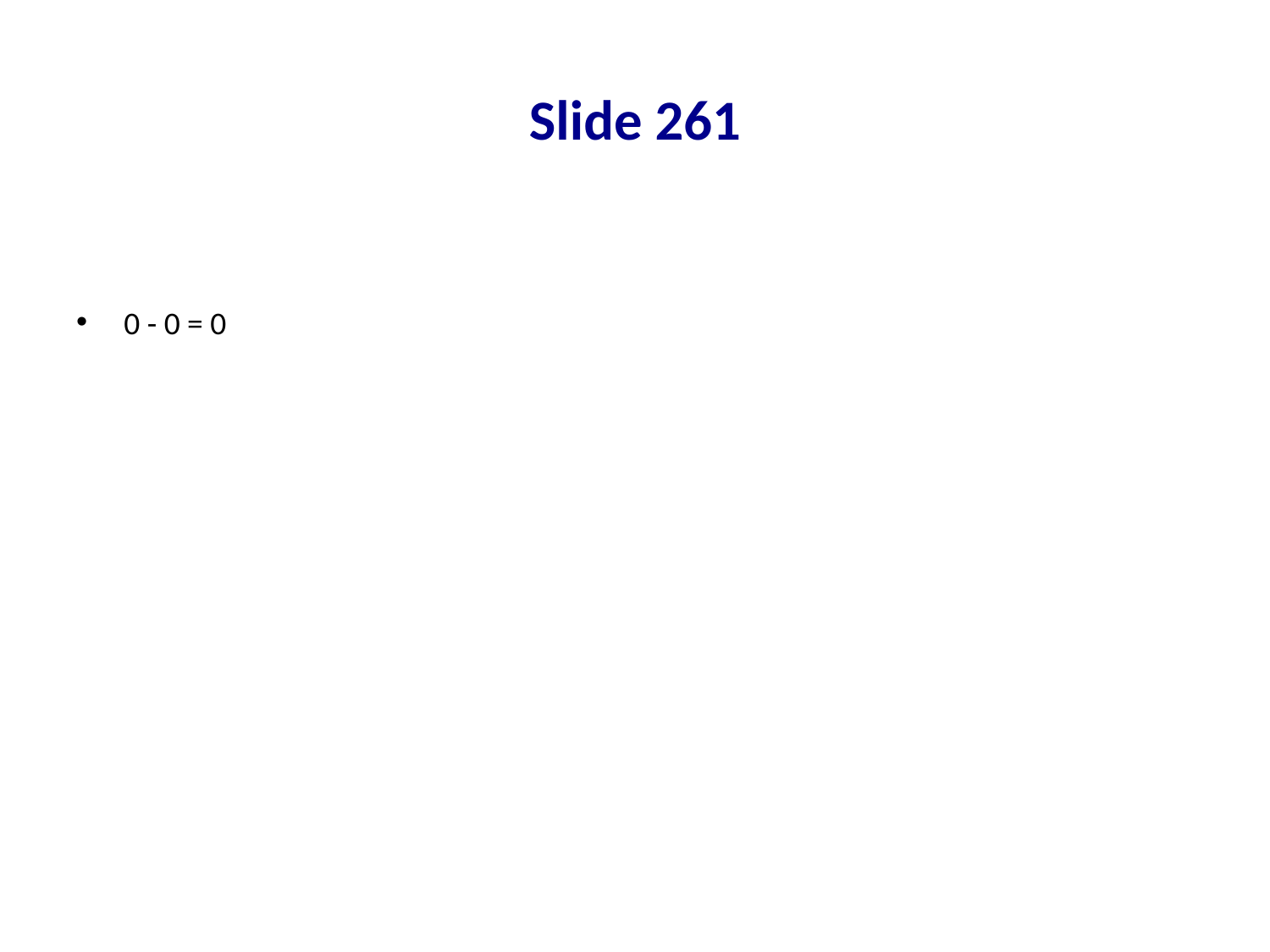

# Slide 261

0 - 0 = 0